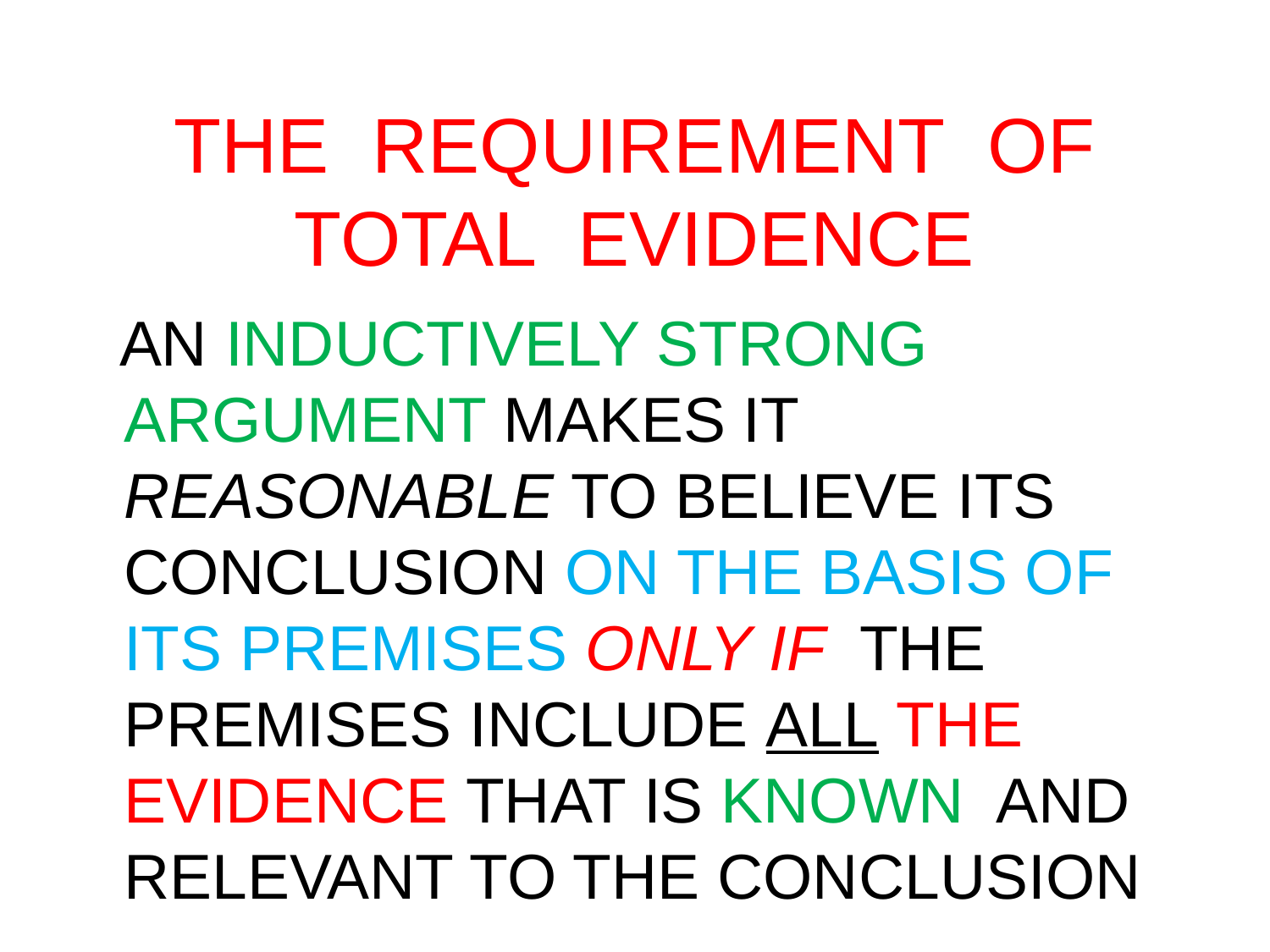

# THE  REQUIREMENT  OF TOTAL  EVIDENCE
   AN INDUCTIVELY STRONG ARGUMENT MAKES IT REASONABLE TO BELIEVE ITS CONCLUSION ON THE BASIS OF ITS PREMISES ONLY IF  THE PREMISES INCLUDE ALL THE EVIDENCE THAT IS KNOWN  AND RELEVANT TO THE CONCLUSION